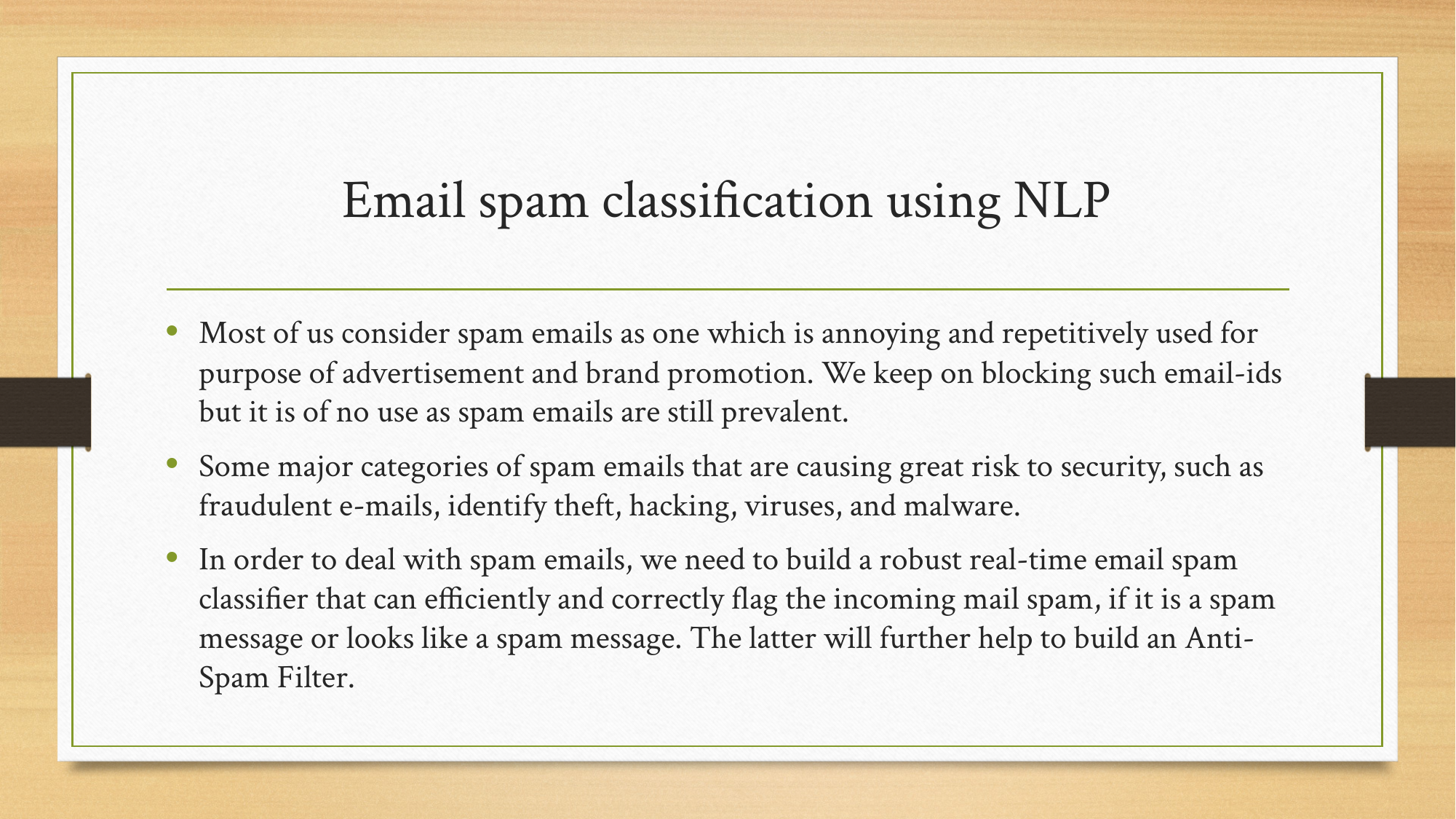

# Email spam classification using NLP
Most of us consider spam emails as one which is annoying and repetitively used for purpose of advertisement and brand promotion. We keep on blocking such email-ids but it is of no use as spam emails are still prevalent.
Some major categories of spam emails that are causing great risk to security, such as fraudulent e-mails, identify theft, hacking, viruses, and malware.
In order to deal with spam emails, we need to build a robust real-time email spam classifier that can efficiently and correctly flag the incoming mail spam, if it is a spam message or looks like a spam message. The latter will further help to build an Anti-Spam Filter.